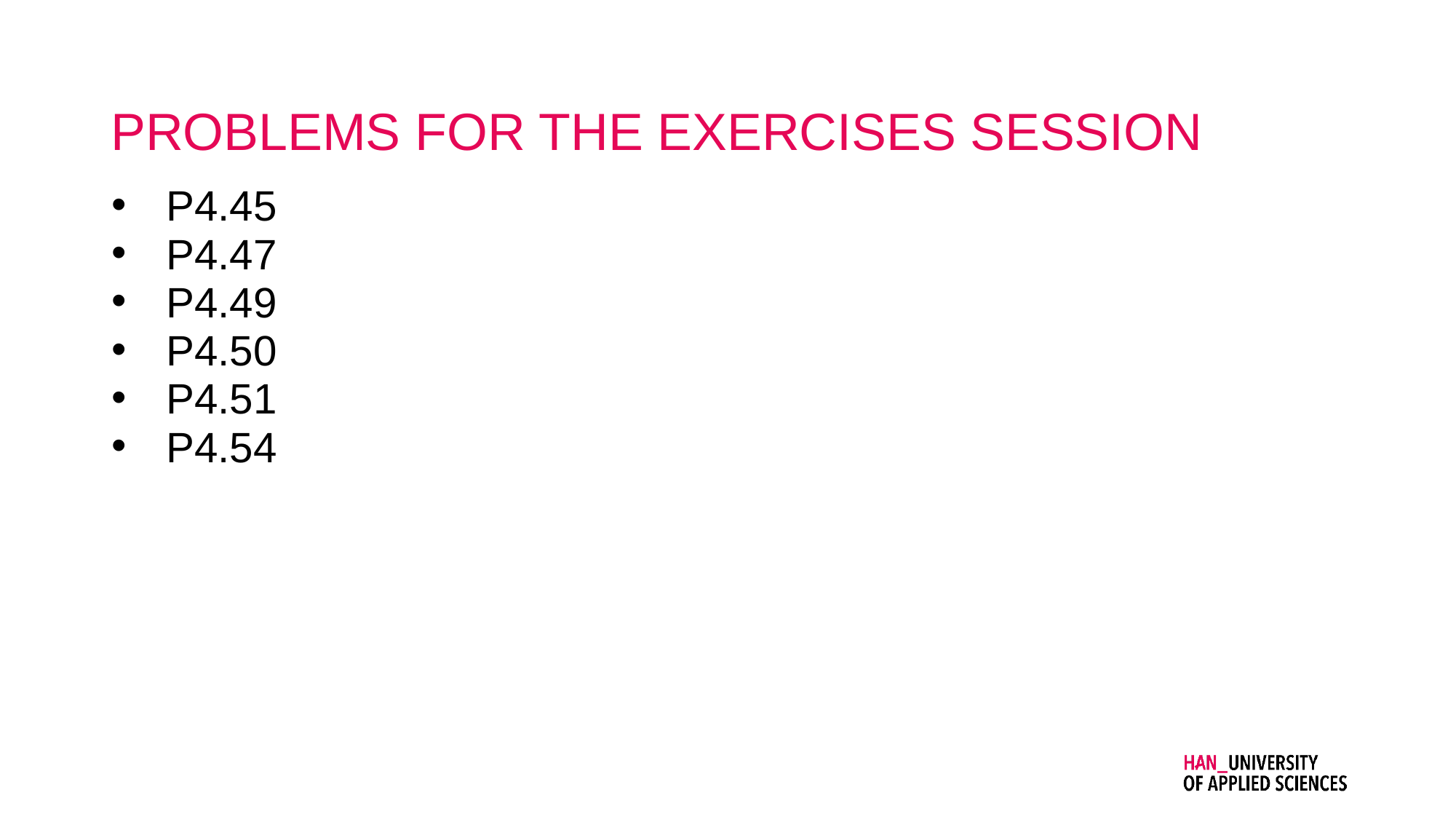

# problems for the exercises session
P4.45
P4.47
P4.49
P4.50
P4.51
P4.54